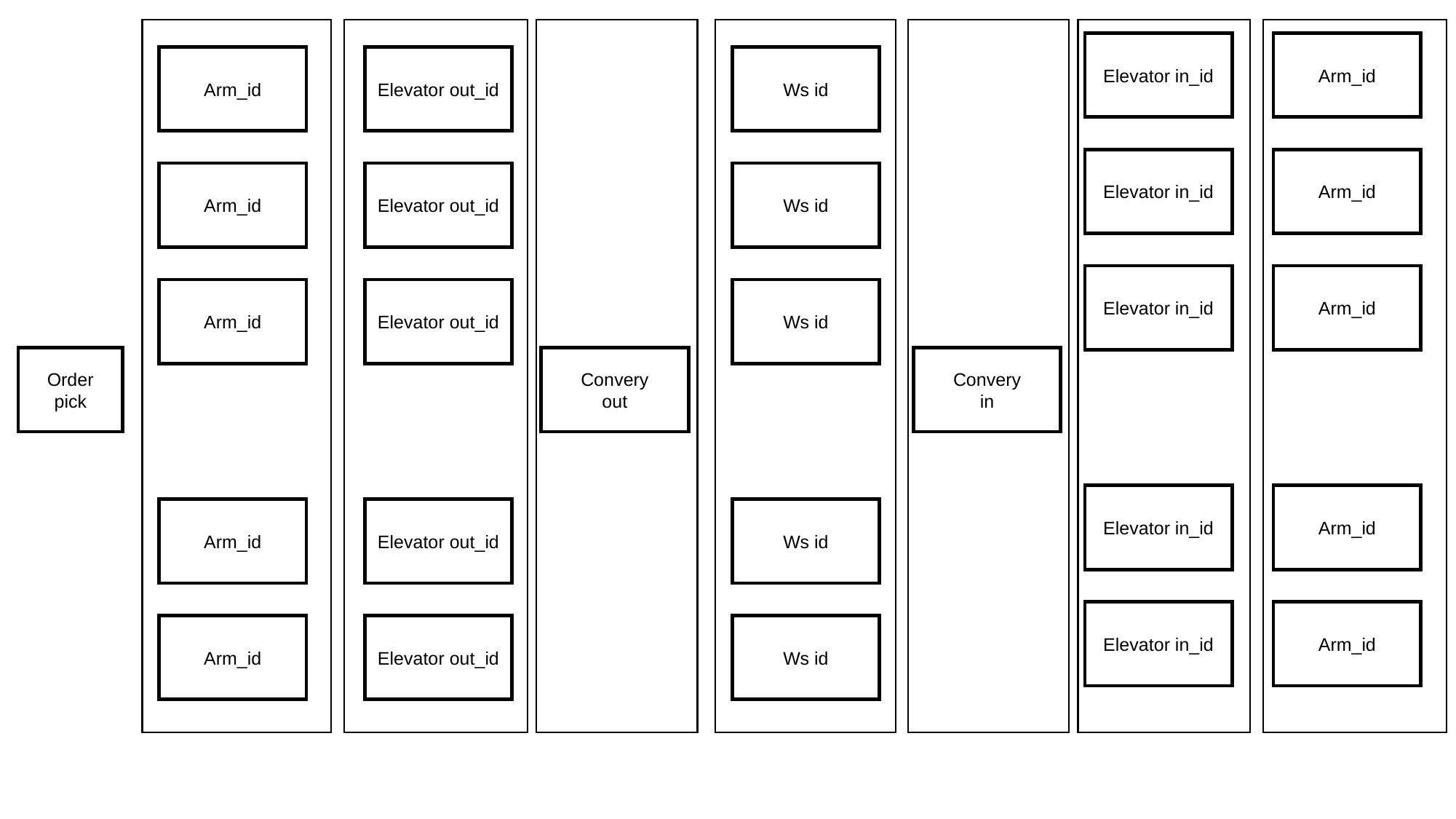

Elevator in_id
Arm_id
Arm_id
Elevator out_id
Ws id
Elevator in_id
Arm_id
Arm_id
Elevator out_id
Ws id
Elevator in_id
Arm_id
Arm_id
Elevator out_id
Ws id
Order
pick
Convery
out
Convery
in
Elevator in_id
Arm_id
Arm_id
Elevator out_id
Ws id
Elevator in_id
Arm_id
Arm_id
Elevator out_id
Ws id